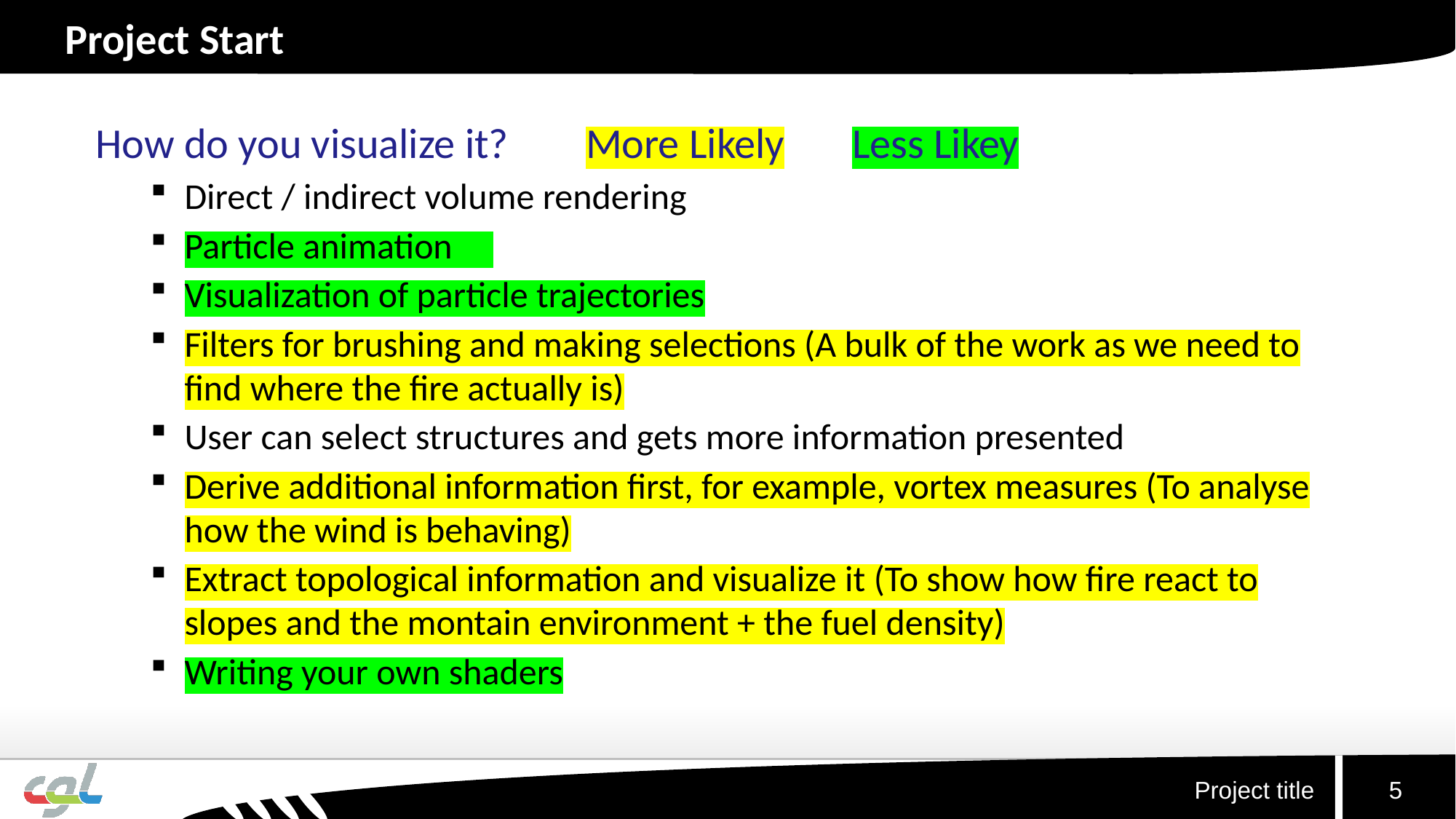

# Project Start
How do you visualize it?        More Likely       Less Likey
Direct / indirect volume rendering
Particle animation
Visualization of particle trajectories
Filters for brushing and making selections (A bulk of the work as we need to find where the fire actually is)
User can select structures and gets more information presented
Derive additional information first, for example, vortex measures (To analyse how the wind is behaving)
Extract topological information and visualize it (To show how fire react to slopes and the montain environment + the fuel density)
Writing your own shaders
5

Project title